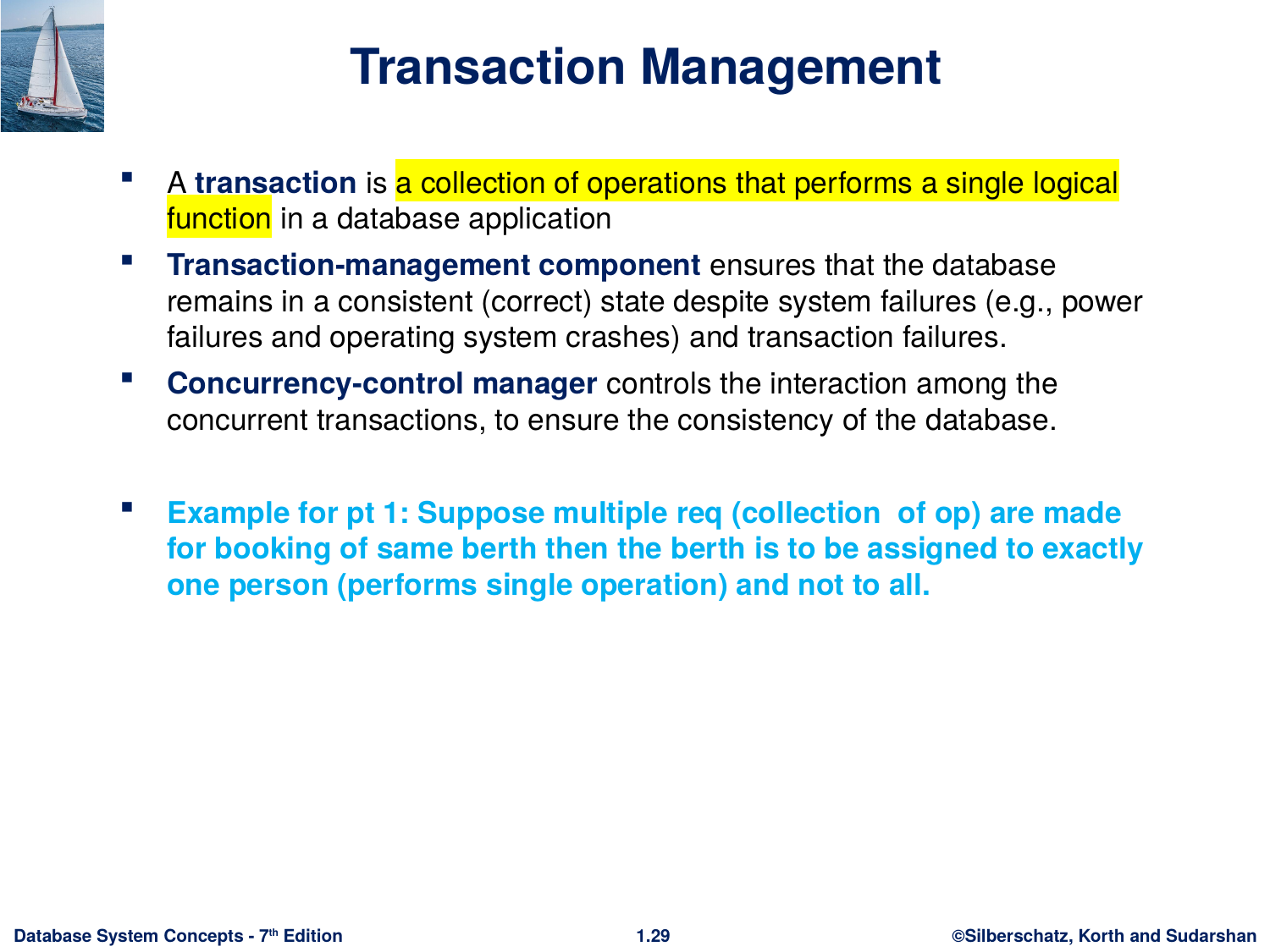

# Transaction Management
A transaction is a collection of operations that performs a single logical function in a database application
Transaction-management component ensures that the database remains in a consistent (correct) state despite system failures (e.g., power failures and operating system crashes) and transaction failures.
Concurrency-control manager controls the interaction among the concurrent transactions, to ensure the consistency of the database.

Example for pt 1: Suppose multiple req (collection  of op) are made for booking of same berth then the berth is to be assigned to exactly one person (performs single operation) and not to all.